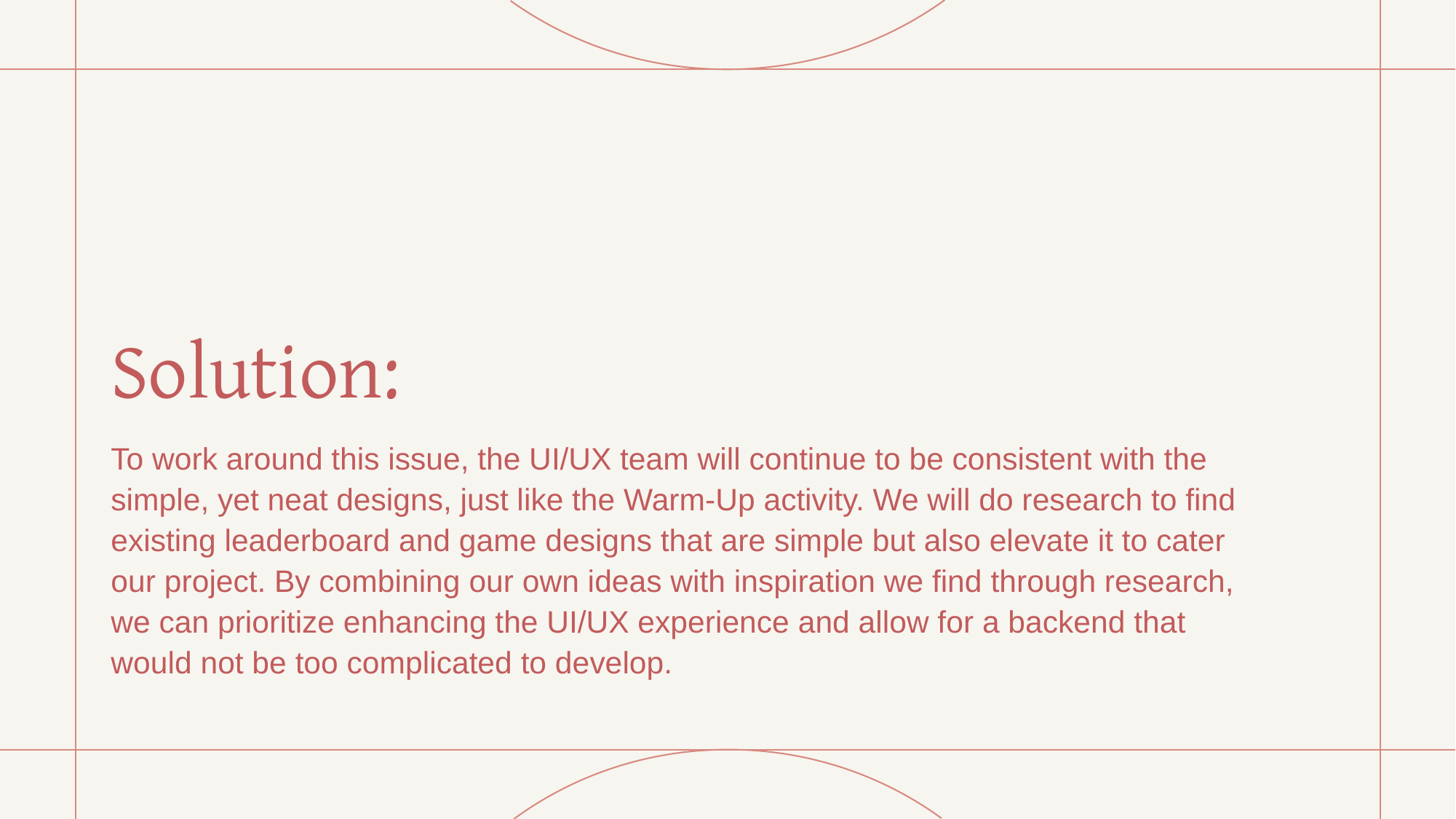

# Solution:
To work around this issue, the UI/UX team will continue to be consistent with the simple, yet neat designs, just like the Warm-Up activity. We will do research to find existing leaderboard and game designs that are simple but also elevate it to cater our project. By combining our own ideas with inspiration we find through research, we can prioritize enhancing the UI/UX experience and allow for a backend that would not be too complicated to develop.